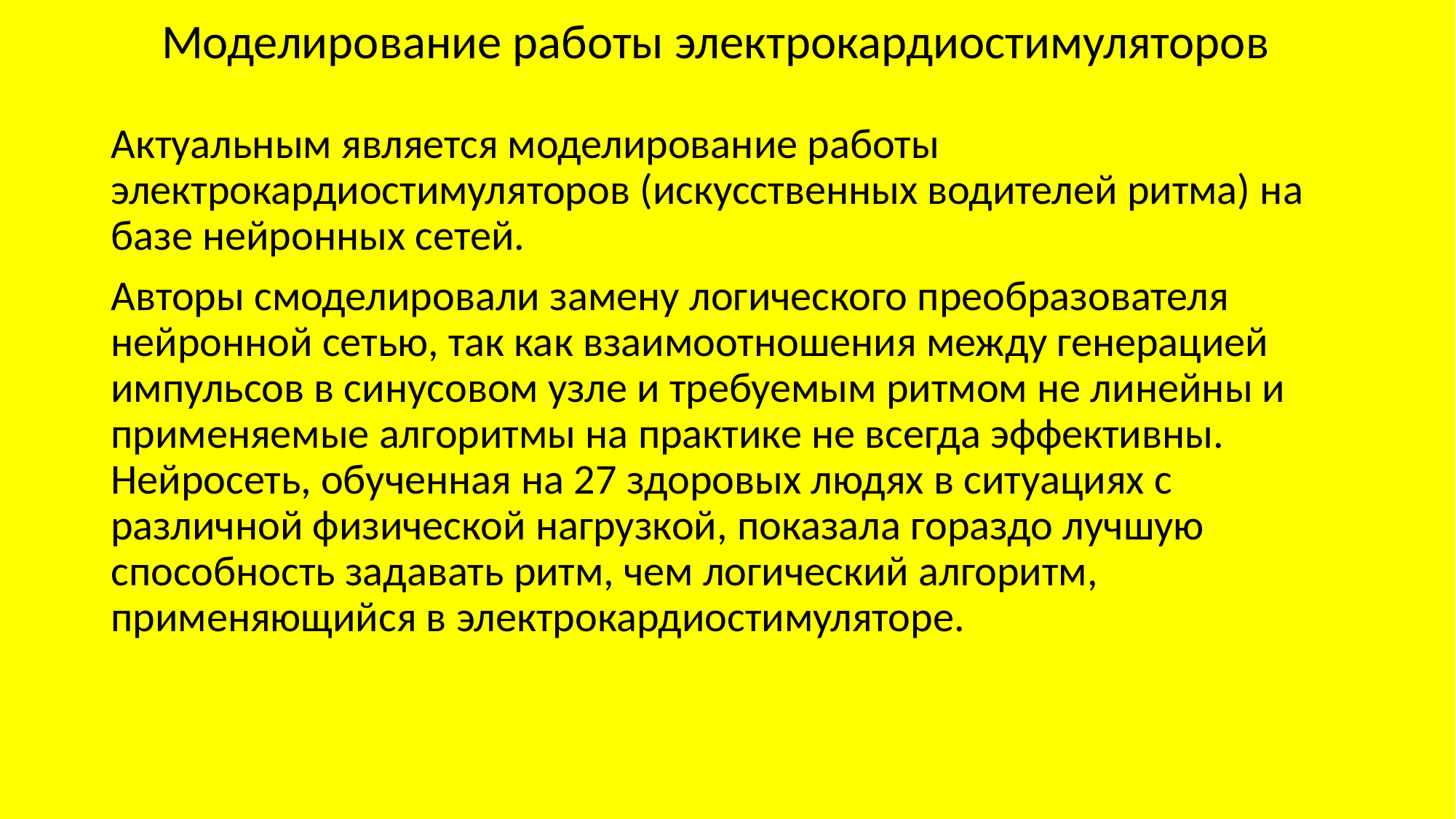

# Моделирование работы электрокардиостимуляторов
Актуальным является моделирование работы электрокардиостимуляторов (искусственных водителей ритма) на базе нейронных сетей.
Авторы смоделировали замену логического преобразователя нейронной сетью, так как взаимоотношения между генерацией импульсов в синусовом узле и требуемым ритмом не линейны и применяемые алгоритмы на практике не всегда эффективны. Нейросеть, обученная на 27 здоровых людях в ситуациях с различной физической нагрузкой, показала гораздо лучшую способность задавать ритм, чем логический алгоритм, применяющийся в электрокардиостимуляторе.